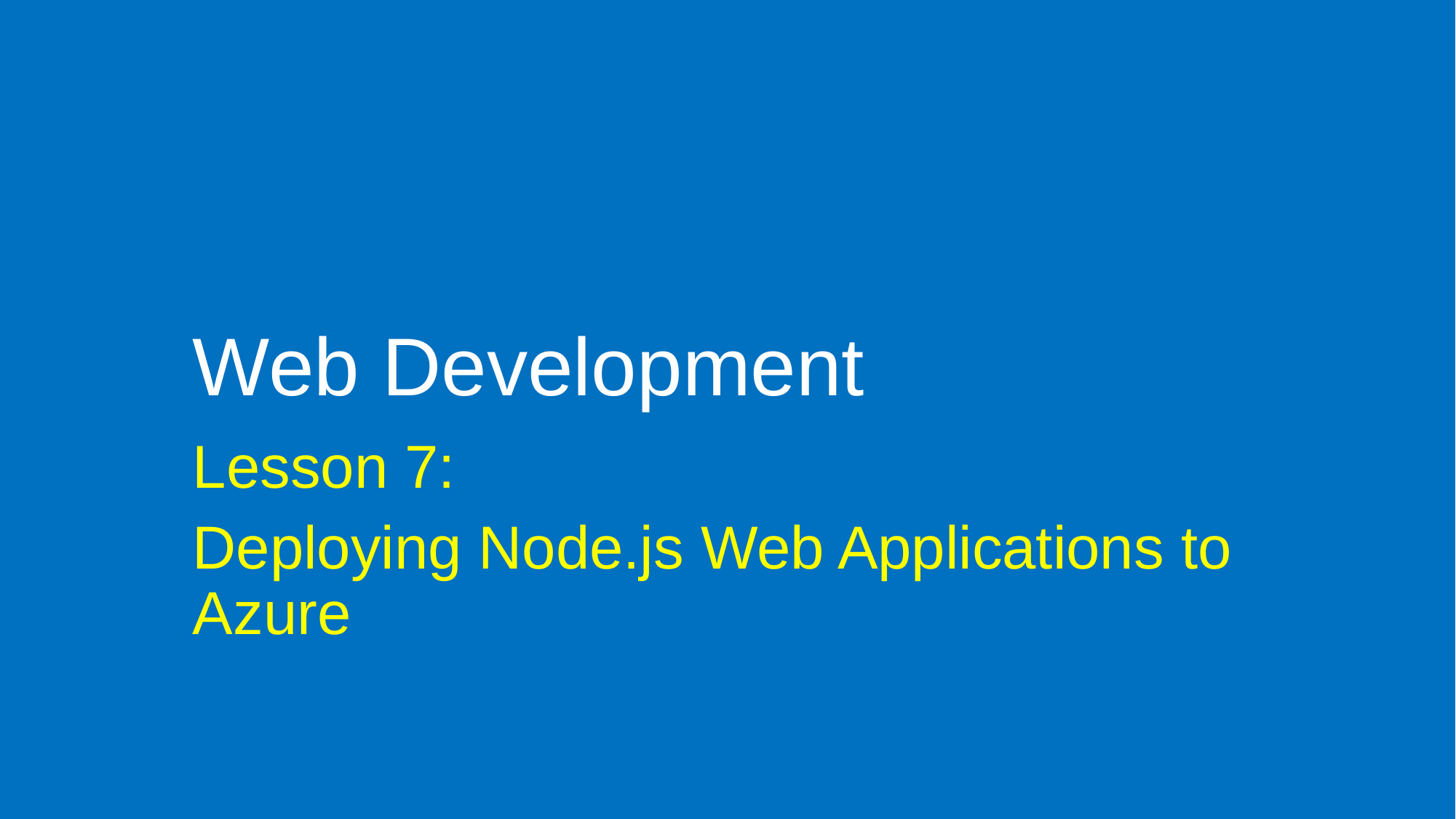

# Web Development
Lesson 7:
Deploying Node.js Web Applications to Azure